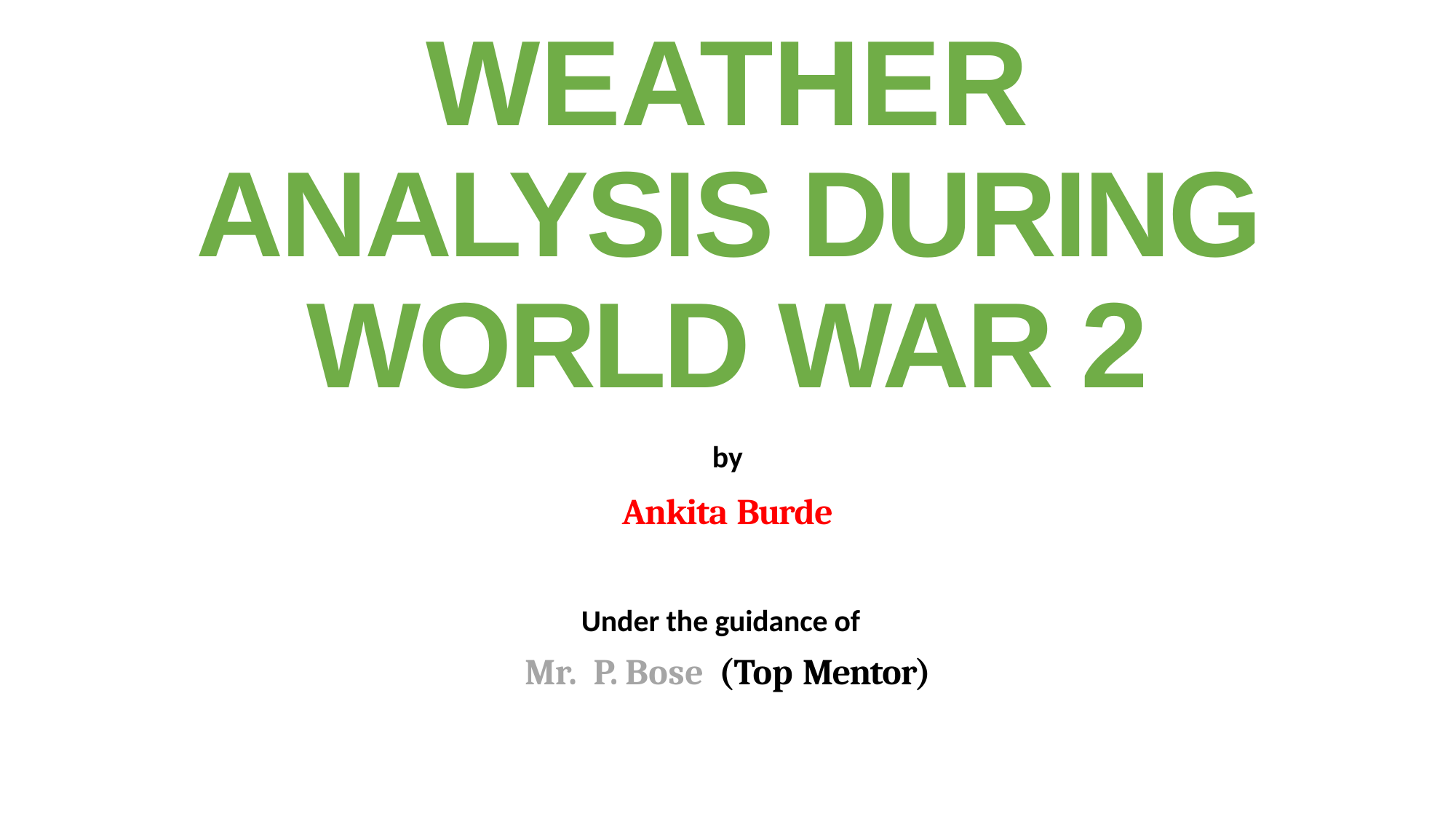

# WEATHER ANALYSIS DURING WORLD WAR 2
by
Ankita Burde

Under the guidance of
Mr. P. Bose  (Top Mentor)